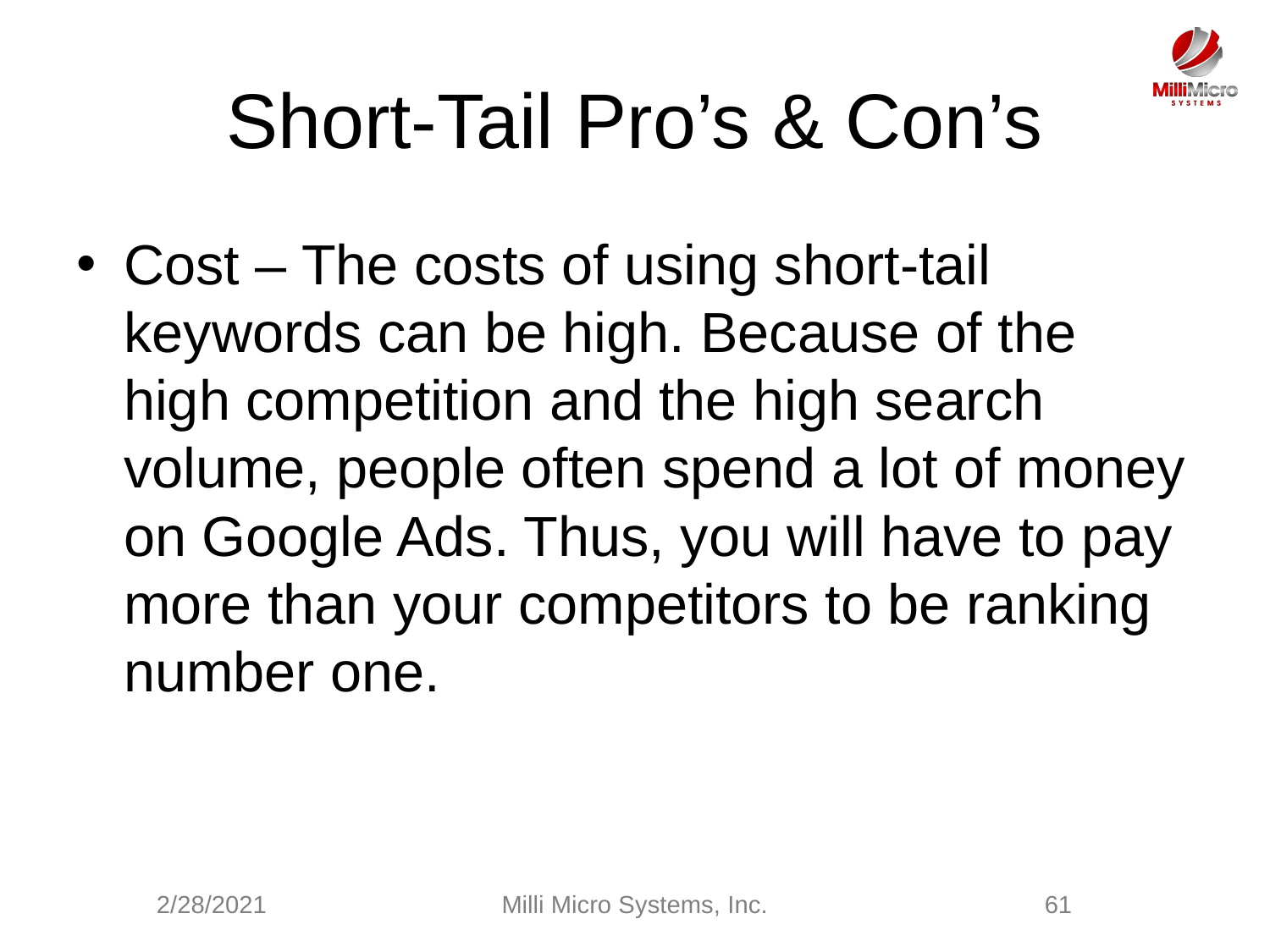

# Short-Tail Pro’s & Con’s
Cost – The costs of using short-tail keywords can be high. Because of the high competition and the high search volume, people often spend a lot of money on Google Ads. Thus, you will have to pay more than your competitors to be ranking number one.
2/28/2021
Milli Micro Systems, Inc.
61